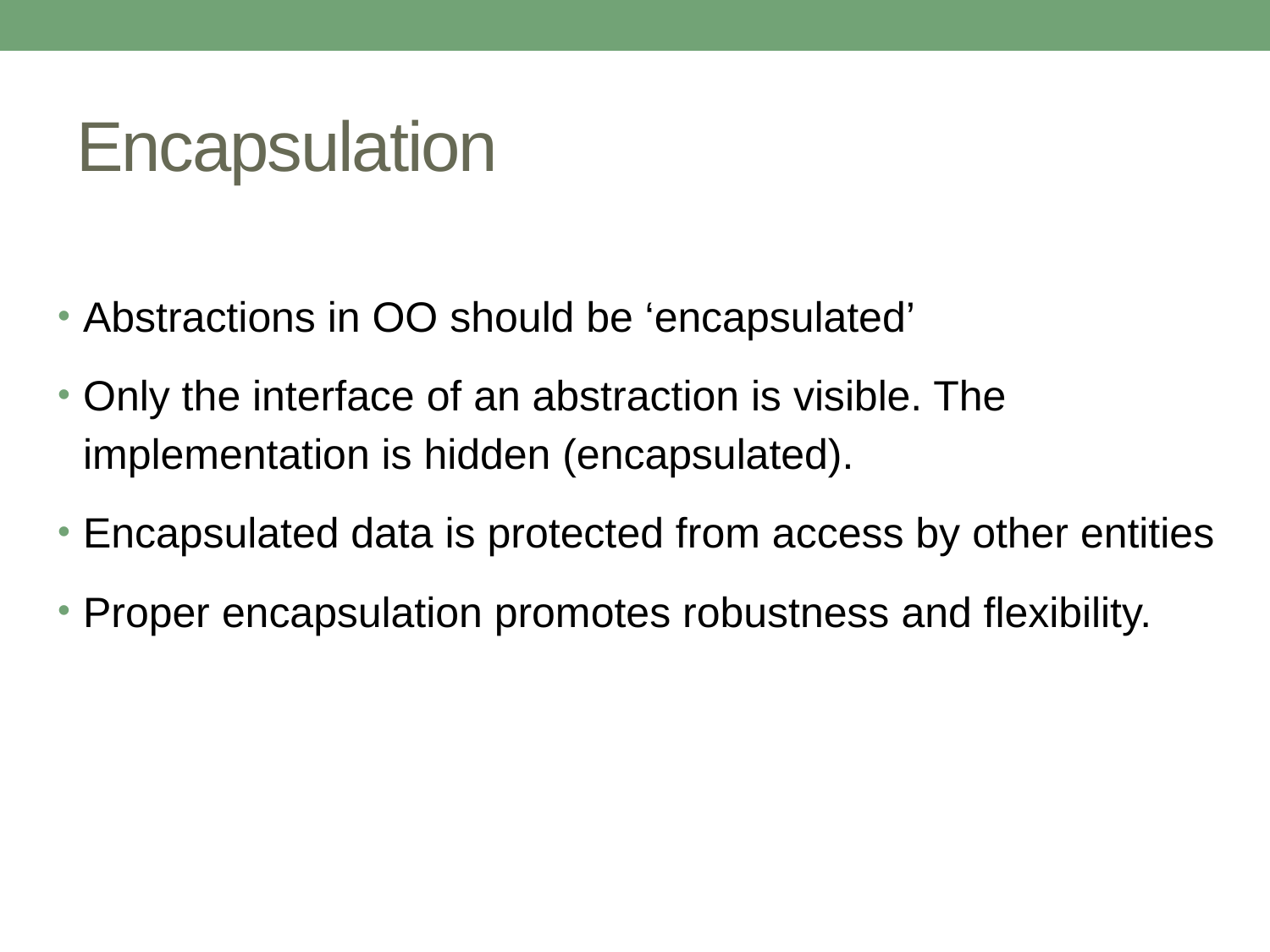

# Encapsulation
Abstractions in OO should be ‘encapsulated’
Only the interface of an abstraction is visible. The implementation is hidden (encapsulated).
Encapsulated data is protected from access by other entities
Proper encapsulation promotes robustness and flexibility.